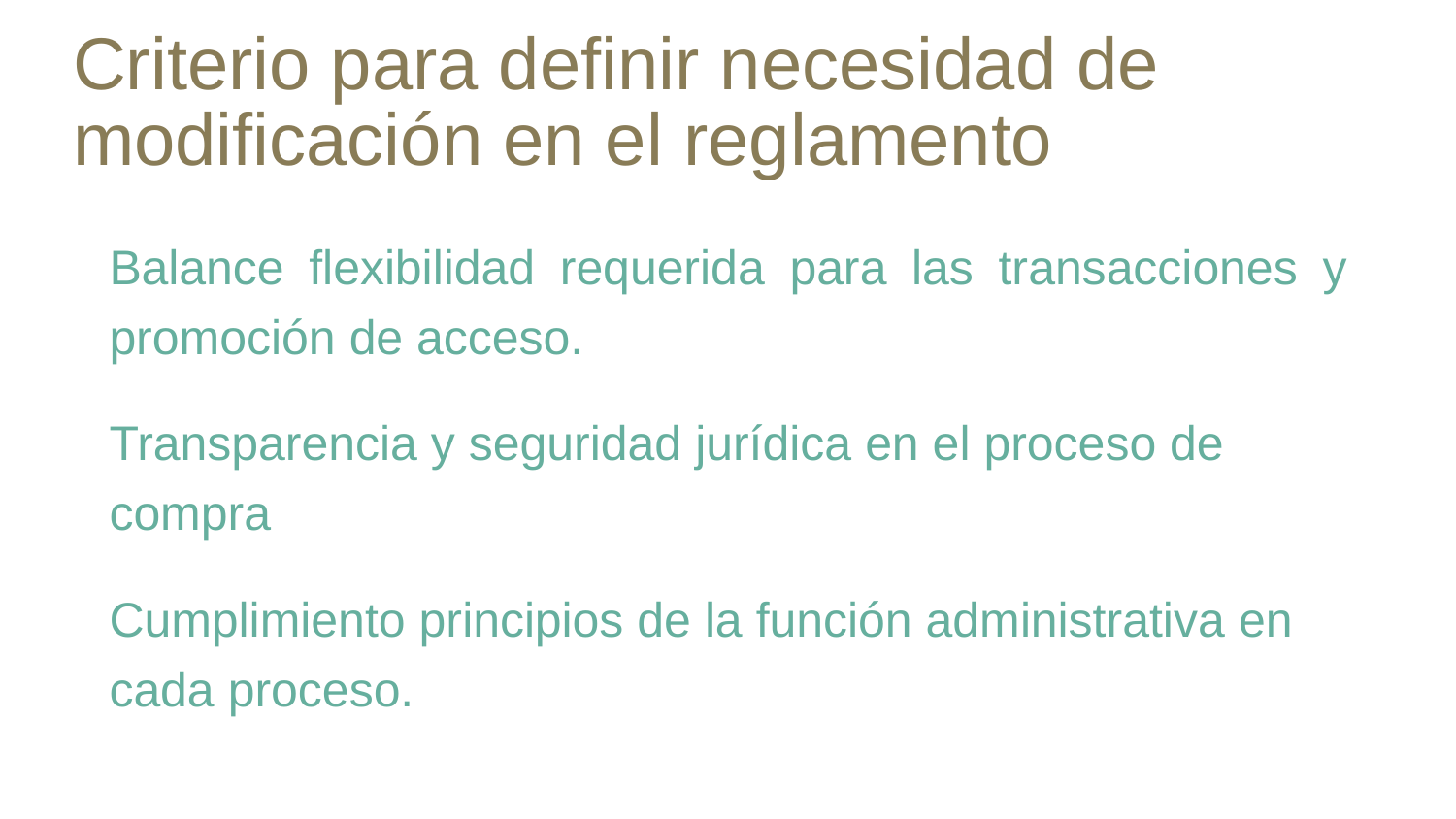

# Criterio para definir necesidad de modificación en el reglamento
Balance flexibilidad requerida para las transacciones y promoción de acceso.
Transparencia y seguridad jurídica en el proceso de compra
Cumplimiento principios de la función administrativa en cada proceso.